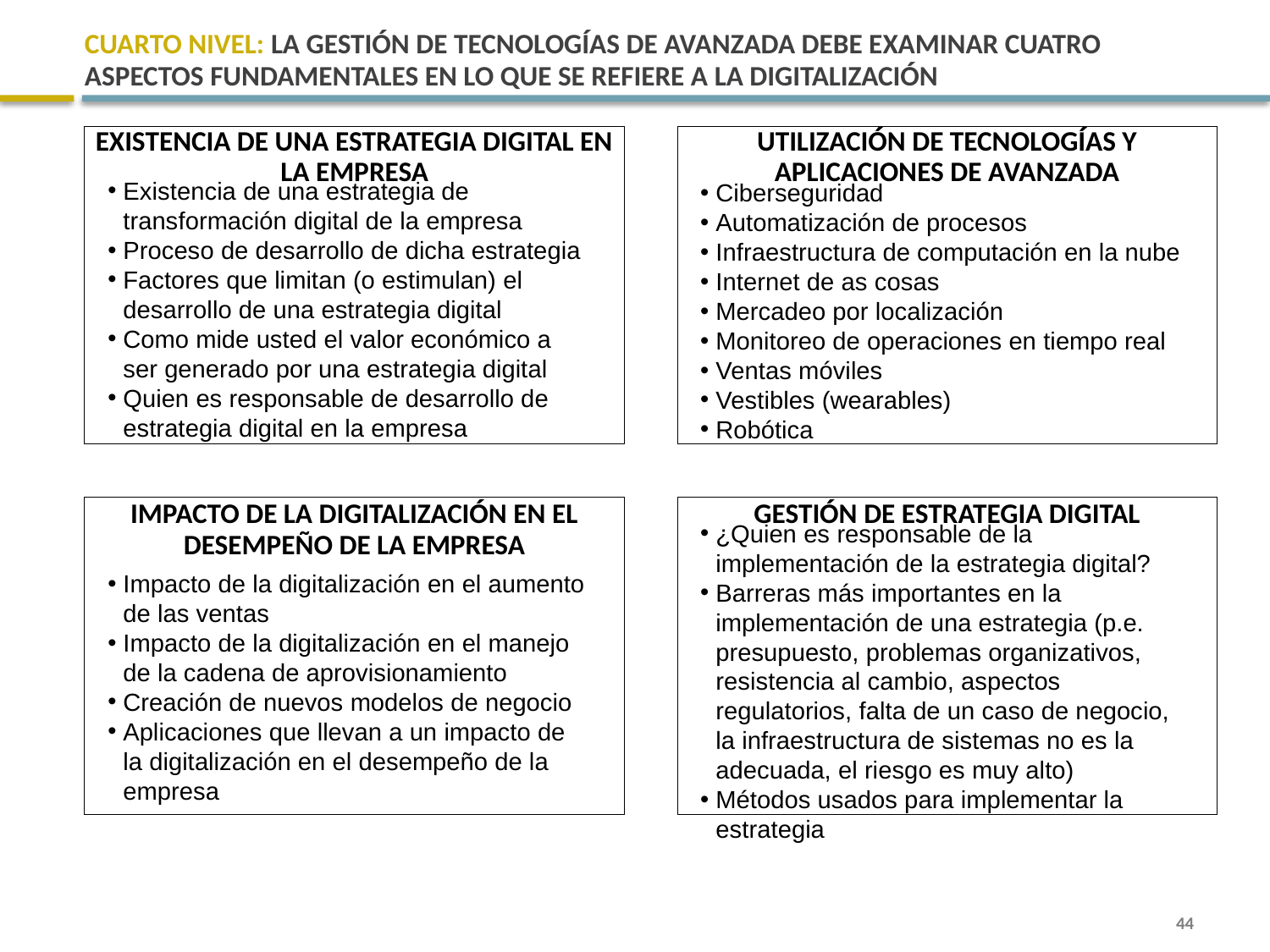

# CUARTO NIVEL: LA GESTIÓN DE TECNOLOGÍAS DE AVANZADA DEBE EXAMINAR CUATRO ASPECTOS FUNDAMENTALES EN LO QUE SE REFIERE A LA DIGITALIZACIÓN
EXISTENCIA DE UNA ESTRATEGIA DIGITAL EN LA EMPRESA
UTILIZACIÓN DE TECNOLOGÍAS Y APLICACIONES DE AVANZADA
Existencia de una estrategia de transformación digital de la empresa
Proceso de desarrollo de dicha estrategia
Factores que limitan (o estimulan) el desarrollo de una estrategia digital
Como mide usted el valor económico a ser generado por una estrategia digital
Quien es responsable de desarrollo de estrategia digital en la empresa
Ciberseguridad
Automatización de procesos
Infraestructura de computación en la nube
Internet de as cosas
Mercadeo por localización
Monitoreo de operaciones en tiempo real
Ventas móviles
Vestibles (wearables)
Robótica
IMPACTO DE LA DIGITALIZACIÓN EN EL DESEMPEÑO DE LA EMPRESA
GESTIÓN DE ESTRATEGIA DIGITAL
¿Quien es responsable de la implementación de la estrategia digital?
Barreras más importantes en la implementación de una estrategia (p.e. presupuesto, problemas organizativos, resistencia al cambio, aspectos regulatorios, falta de un caso de negocio, la infraestructura de sistemas no es la adecuada, el riesgo es muy alto)
Métodos usados para implementar la estrategia
Impacto de la digitalización en el aumento de las ventas
Impacto de la digitalización en el manejo de la cadena de aprovisionamiento
Creación de nuevos modelos de negocio
Aplicaciones que llevan a un impacto de la digitalización en el desempeño de la empresa